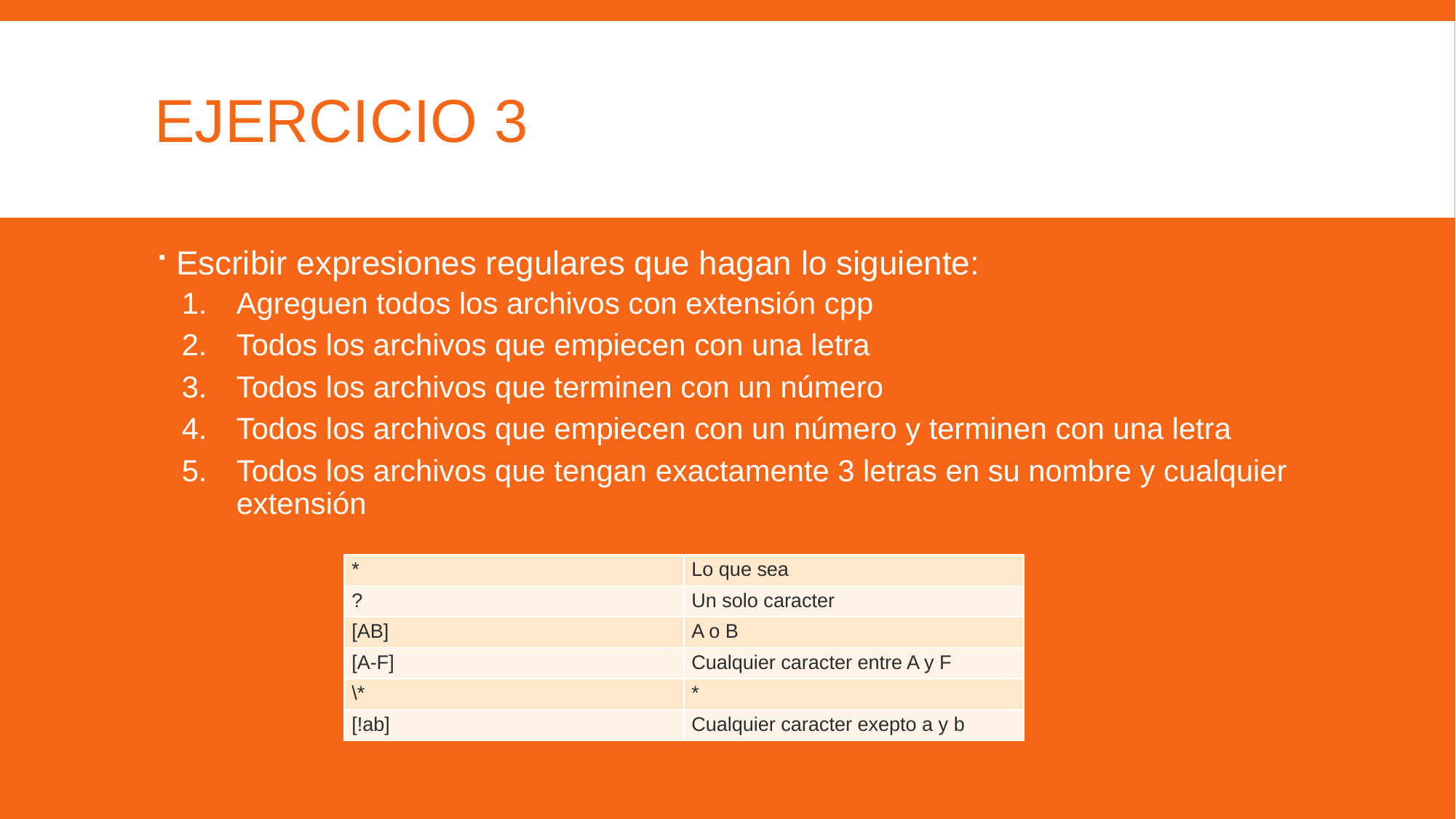

# Ejercicio 3
Escribir expresiones regulares que hagan lo siguiente:
Agreguen todos los archivos con extensión cpp
Todos los archivos que empiecen con una letra
Todos los archivos que terminen con un número
Todos los archivos que empiecen con un número y terminen con una letra
Todos los archivos que tengan exactamente 3 letras en su nombre y cualquier extensión

| \* | Lo que sea |
| --- | --- |
| ? | Un solo caracter |
| [AB] | A o B |
| [A-F] | Cualquier caracter entre A y F |
| \\* | \* |
| [!ab] | Cualquier caracter exepto a y b |